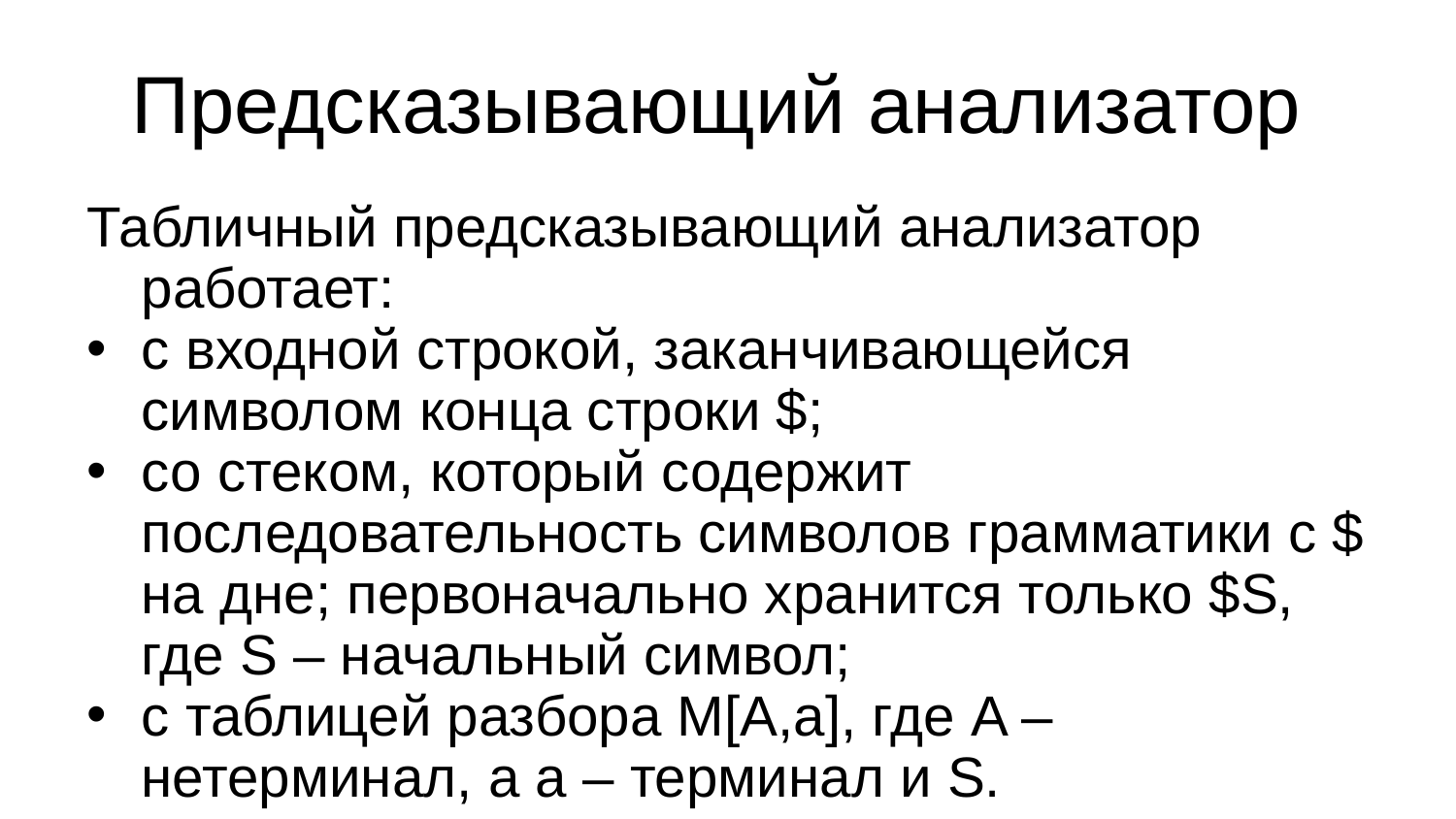

Предсказывающий анализатор
Табличный предсказывающий анализатор работает:
с входной строкой, заканчивающейся символом конца строки $;
со стеком, который содержит последовательность символов грамматики с $ на дне; первоначально хранится только $S, где S – начальный символ;
с таблицей разбора M[A,a], где A – нетерминал, а a – терминал и S.